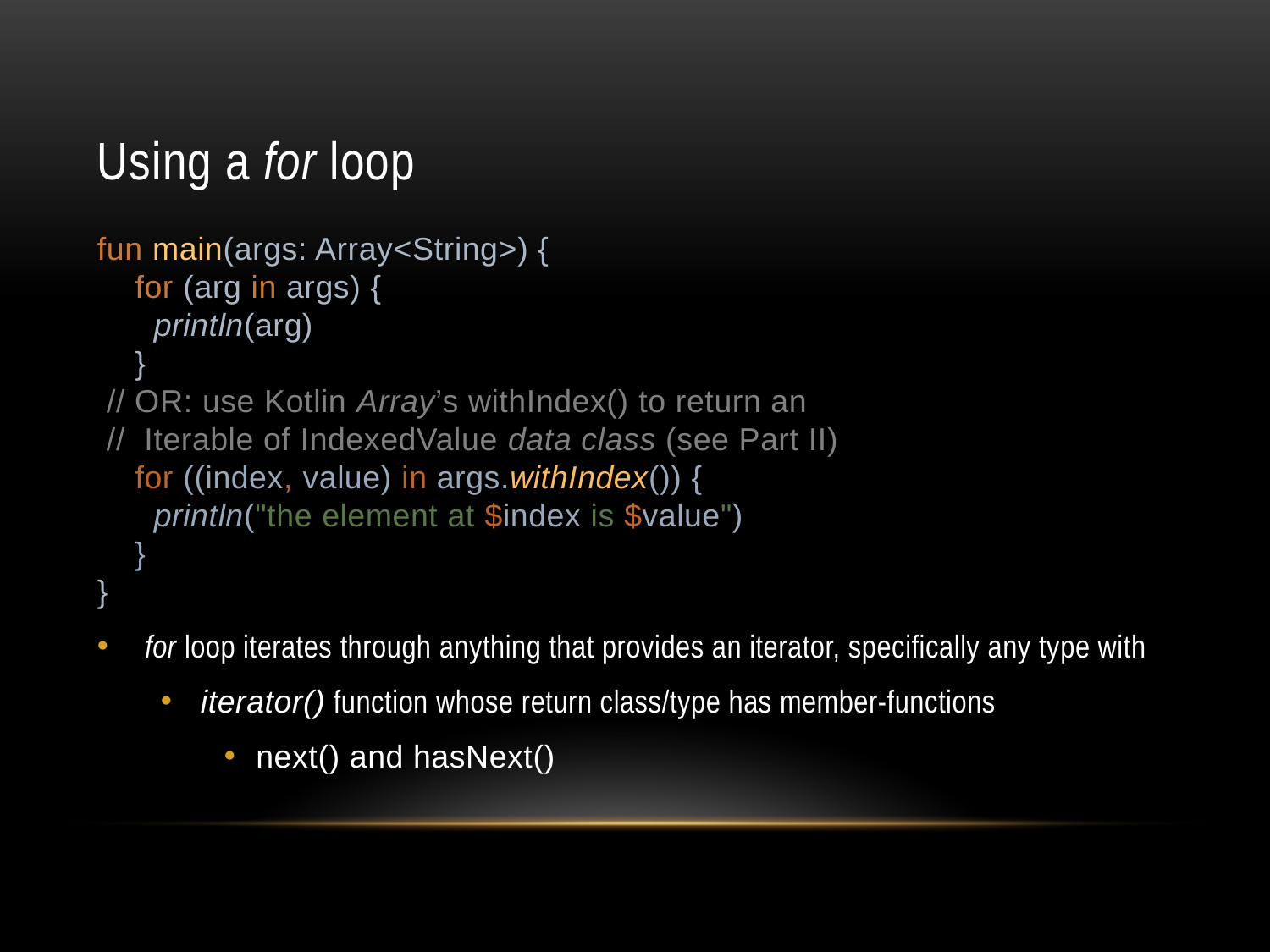

# Using a for loop
fun main(args: Array<String>) {
    for (arg in args) {
      println(arg)
    }
 // OR: use Kotlin Array’s withIndex() to return an
 //  Iterable of IndexedValue data class (see Part II)
    for ((index, value) in args.withIndex()) {
      println("the element at $index is $value")
    }
}
for loop iterates through anything that provides an iterator, specifically any type with
iterator() function whose return class/type has member-functions
next() and hasNext()